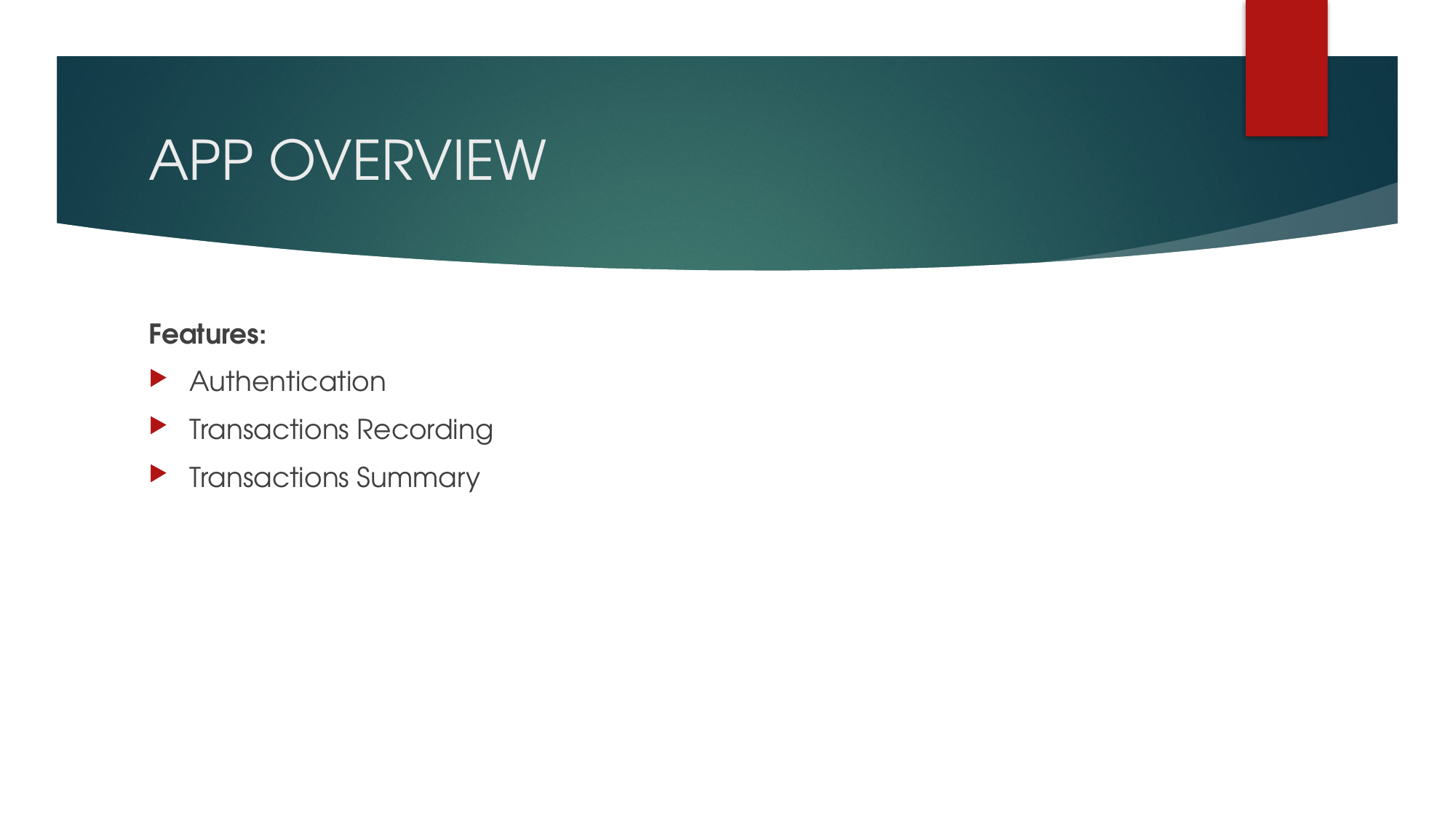

# APP OVERVIEW
Features:
Authentication
Transactions Recording
Transactions Summary